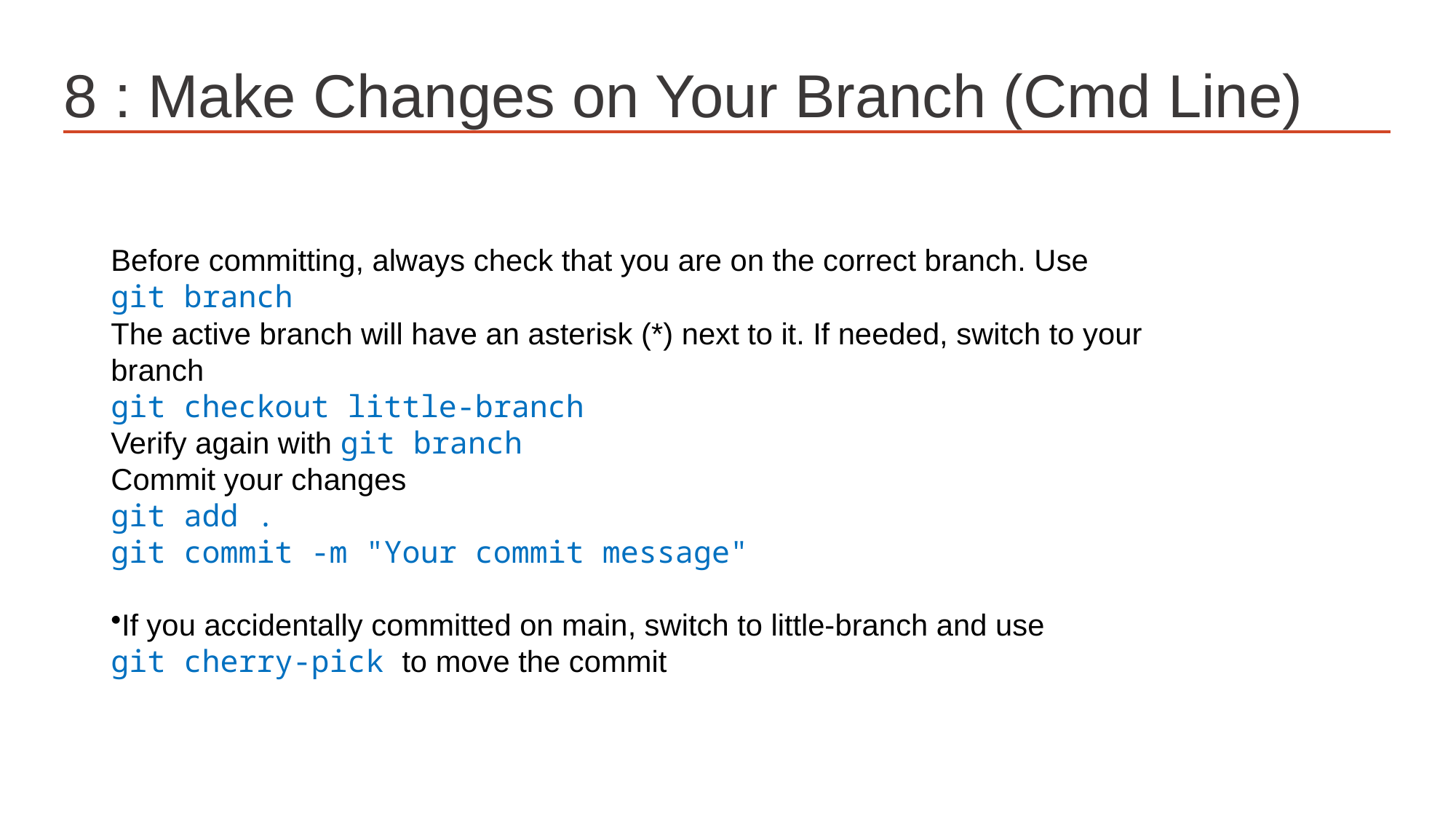

# 8 : Make Changes on Your Branch (Cmd Line)
Before committing, always check that you are on the correct branch. Use
git branch
The active branch will have an asterisk (*) next to it. If needed, switch to your branch
git checkout little-branch
Verify again with git branch
Commit your changes
git add .
git commit -m "Your commit message"

If you accidentally committed on main, switch to little-branch and use
git cherry-pick to move the commit